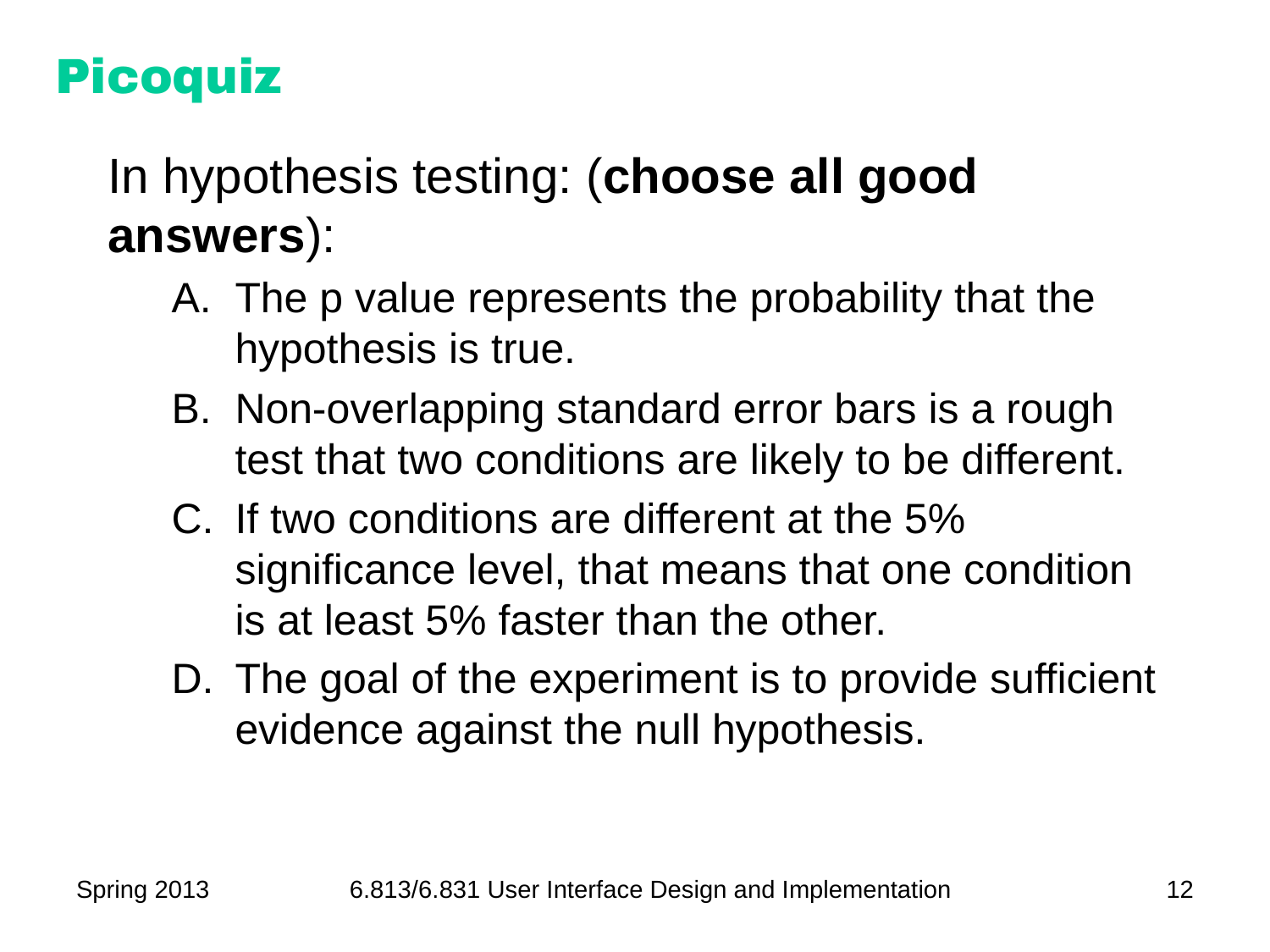

# Picoquiz
In hypothesis testing: (choose all good answers):
The p value represents the probability that the hypothesis is true.
Non-overlapping standard error bars is a rough test that two conditions are likely to be different.
If two conditions are different at the 5% significance level, that means that one condition is at least 5% faster than the other.
The goal of the experiment is to provide sufficient evidence against the null hypothesis.

Spring 2013
6.813/6.831 User Interface Design and Implementation
12